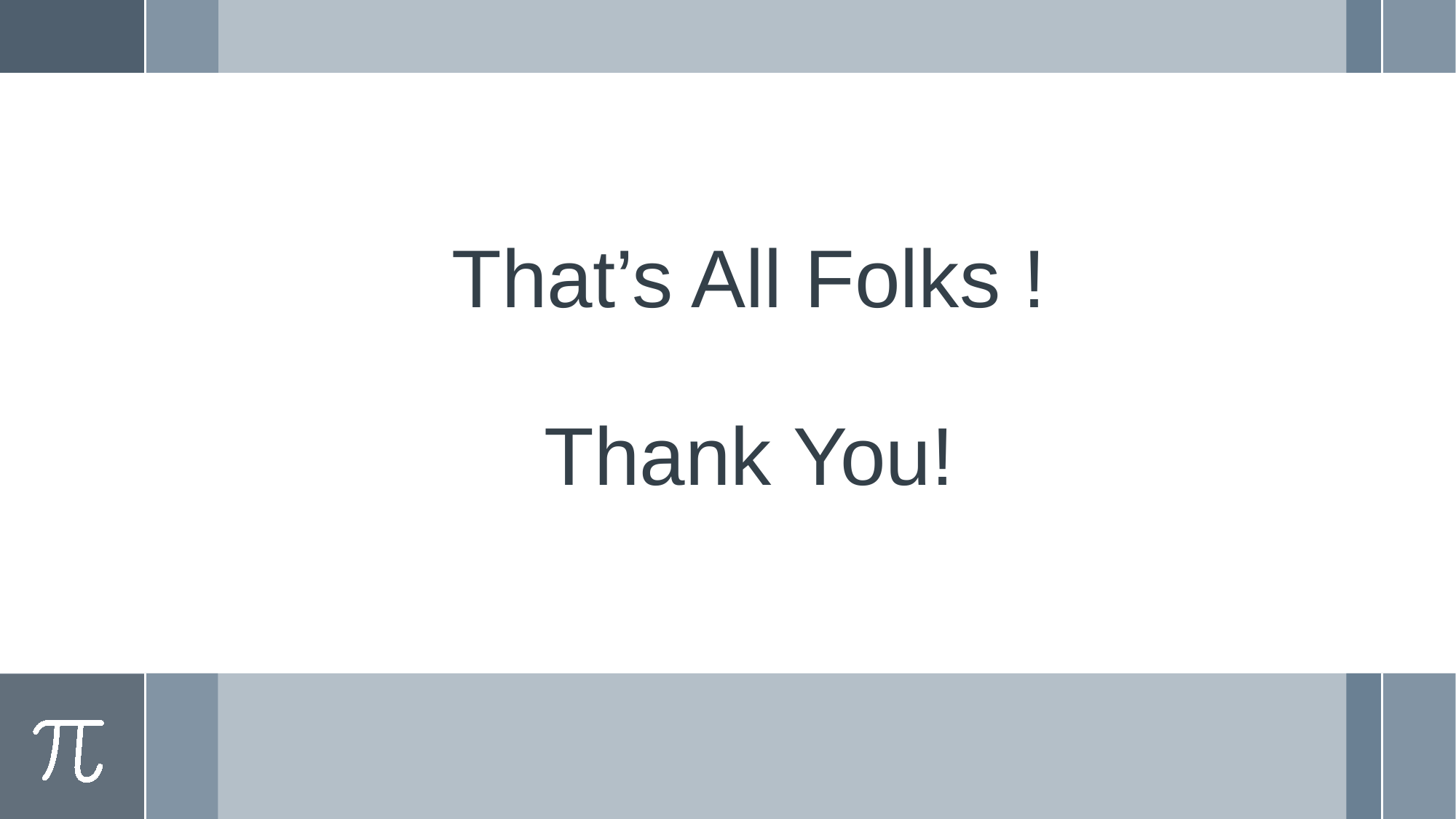

# That’s All Folks ! Thank You!